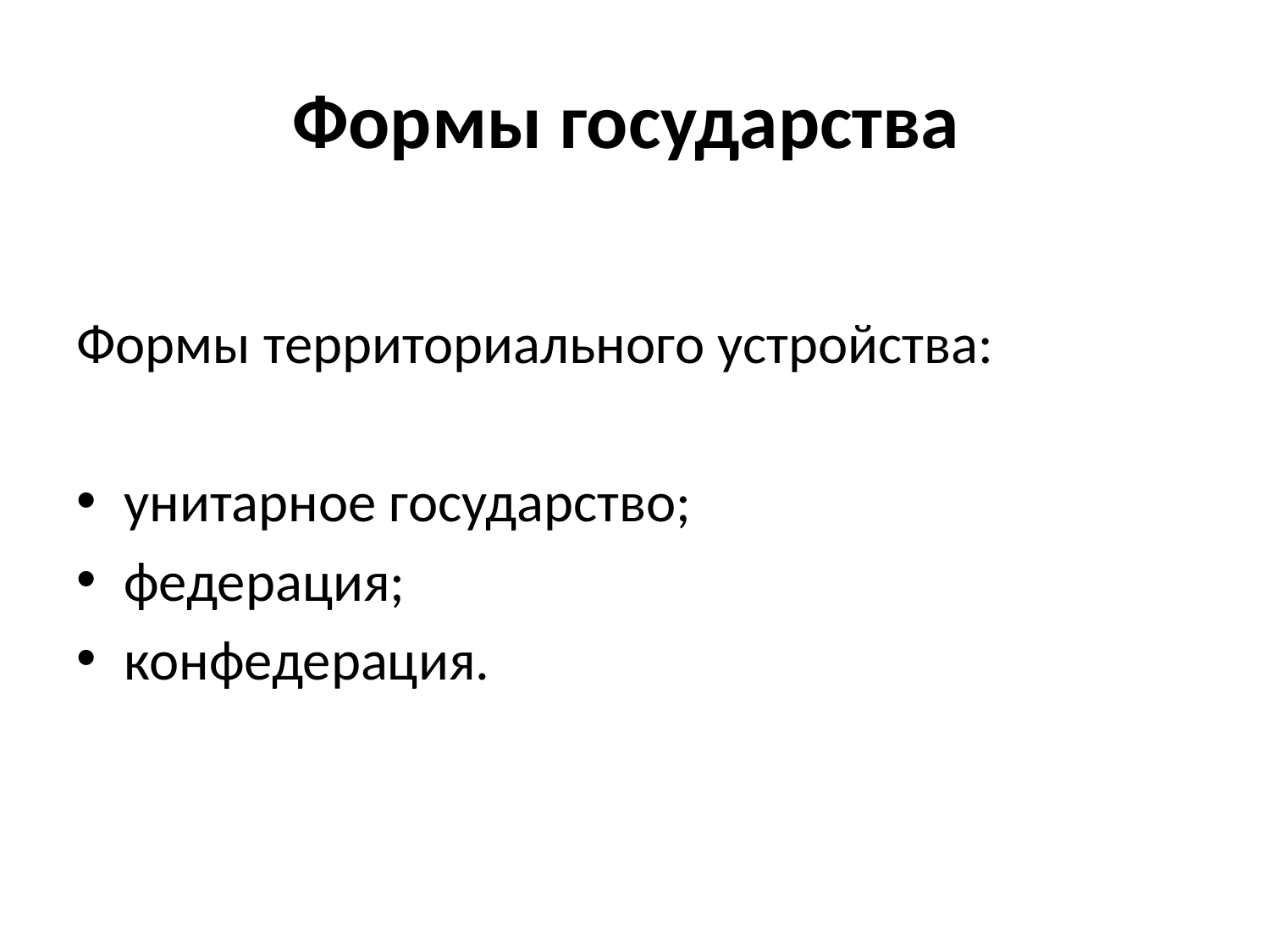

# Формы государства

Формы территориального устройства:

унитарное государство;
федерация;
конфедерация.